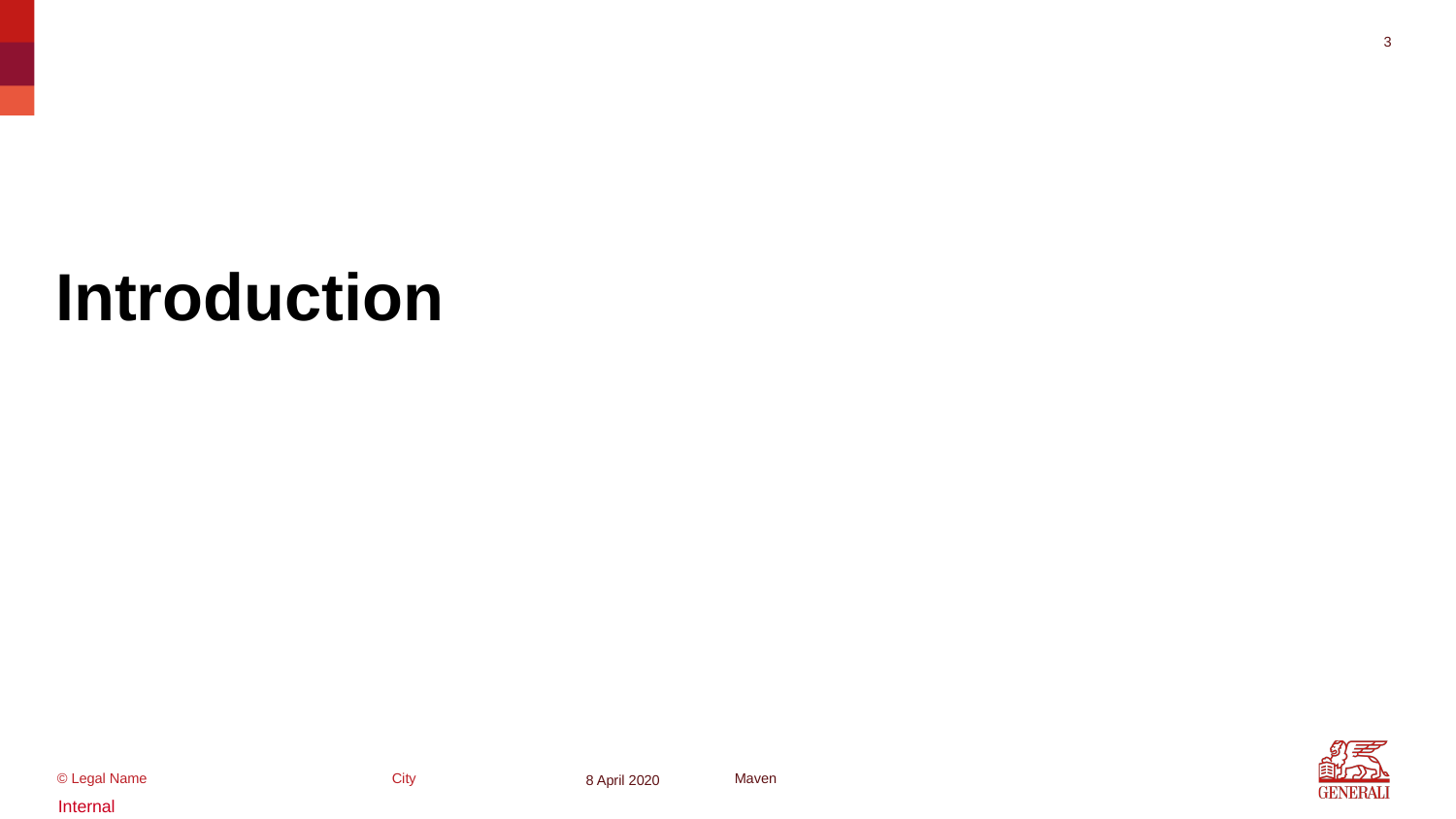

3
#
Introduction

8 April 2020
Maven